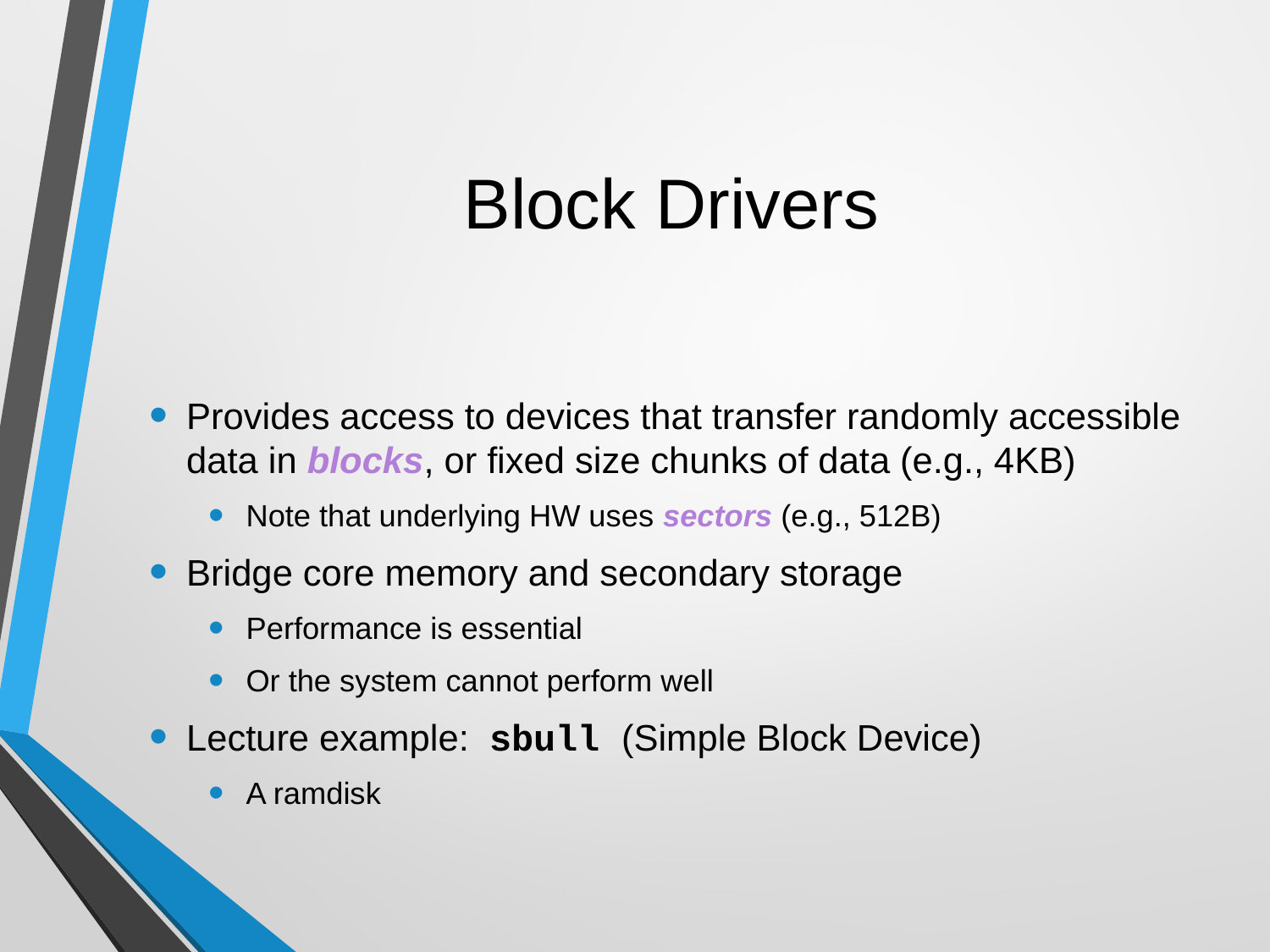

# Block Drivers
Provides access to devices that transfer randomly accessible data in blocks, or fixed size chunks of data (e.g., 4KB)
Note that underlying HW uses sectors (e.g., 512B)
Bridge core memory and secondary storage
Performance is essential
Or the system cannot perform well
Lecture example:  sbull (Simple Block Device)
A ramdisk